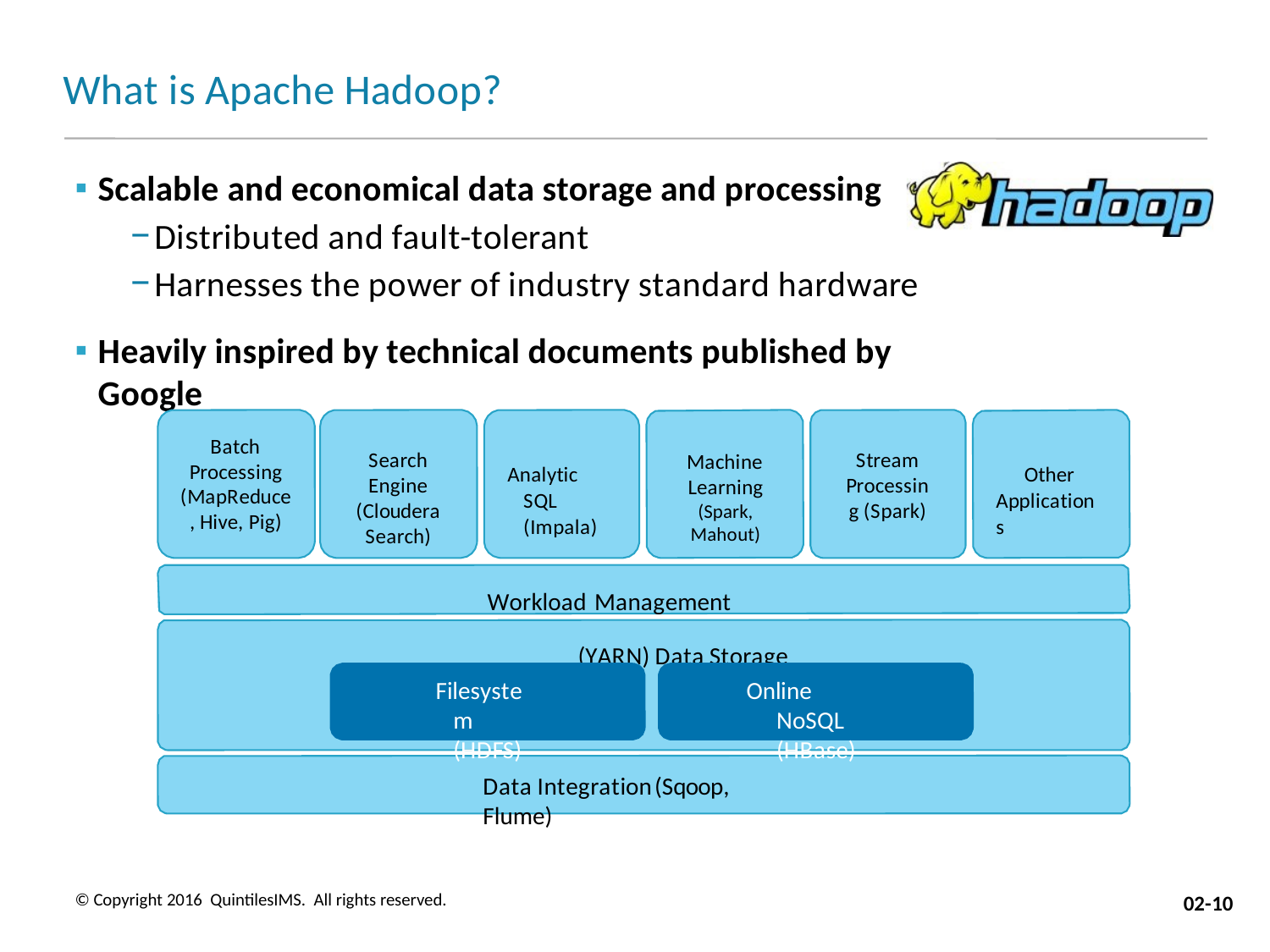

# What is Apache Hadoop?

Scalable and economical data storage and processing
Distributed and fault-tolerant
Harnesses the power of industry standard hardware
Heavily inspired by technical documents published by Google

Batch Processing (MapReduce, Hive, Pig)
Search Engine (Cloudera Search)
Stream Processing (Spark)
Machine Learning (Spark, Mahout)
Analytic SQL (Impala)
Other Applications
Workload Management (YARN) Data Storage

Filesystem (HDFS)
Online  NoSQL (HBase)

Data Integration(Sqoop,  Flume)
© Copyright 2016  QuintilesIMS.  All rights reserved.
02-10